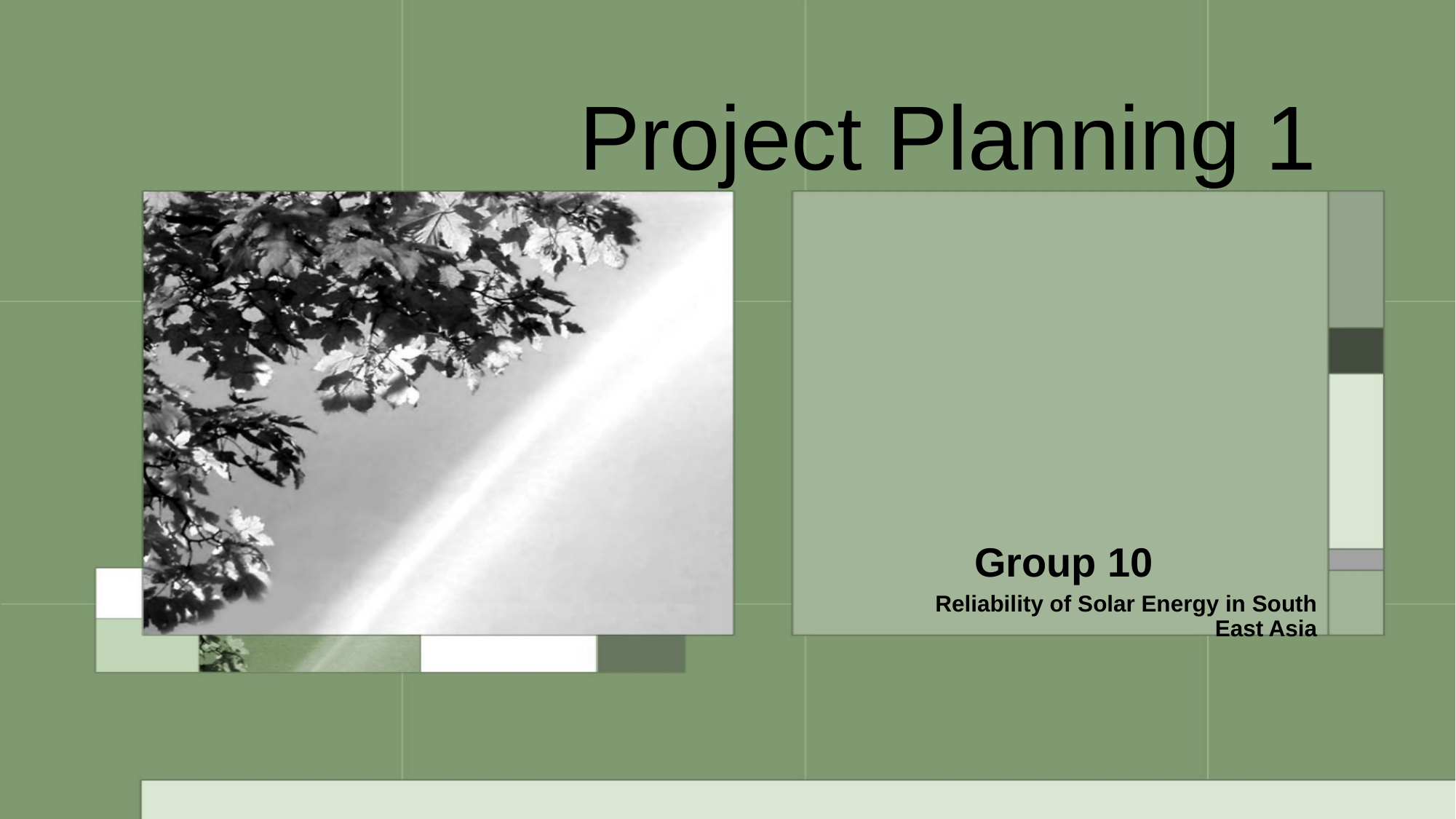

# Project Planning 1

		Group 10
Reliability of Solar Energy in South East Asia